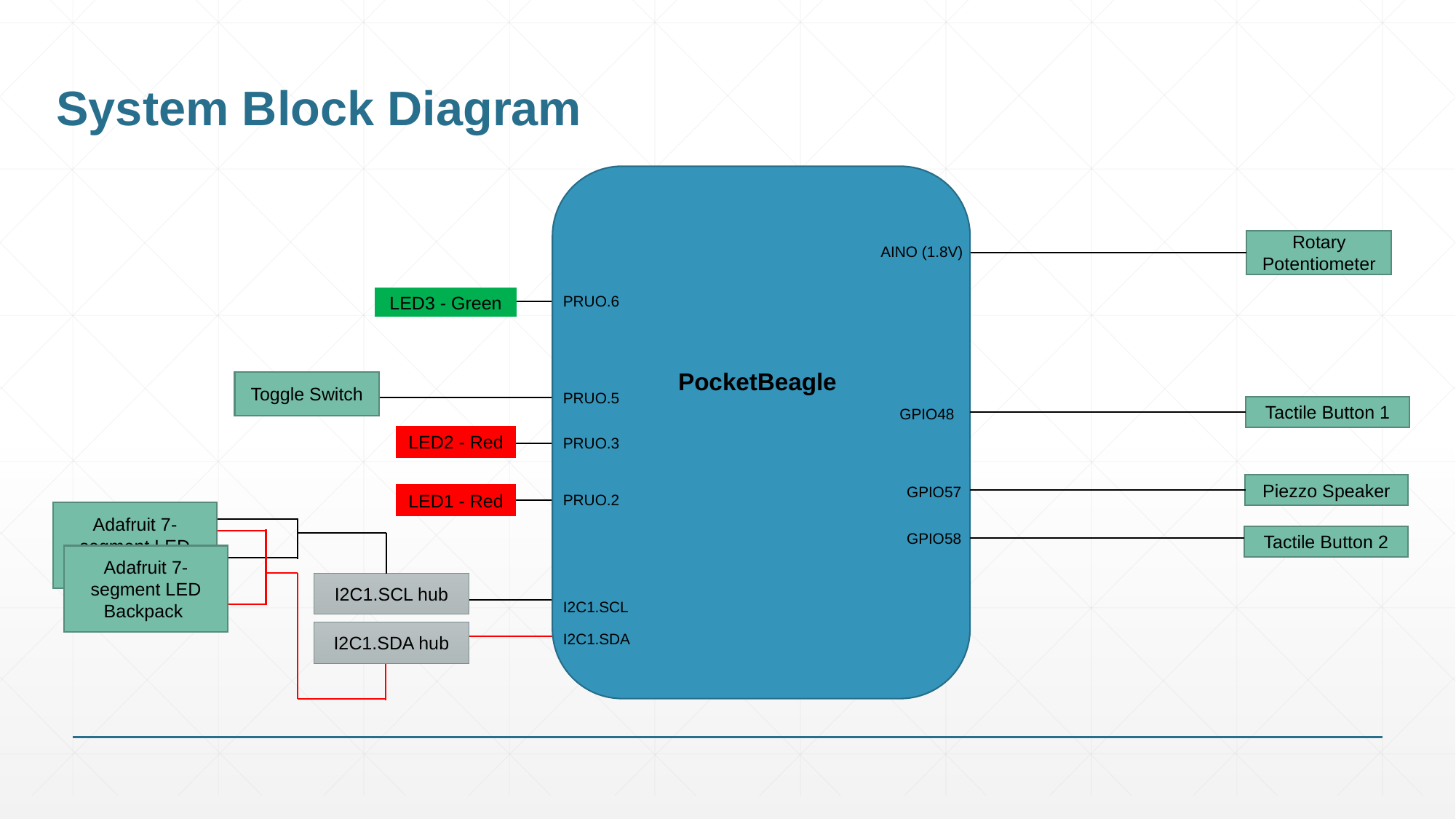

# System Block Diagram

Rotary Potentiometer
AINO (1.8V)
PRUO.6
LED3 - Green
PocketBeagle
Toggle Switch
PRUO.5
Tactile Button 1
GPIO48
LED2 - Red
PRUO.3
Piezzo Speaker
GPIO57
LED1 - Red
PRUO.2
Adafruit 7-segment LED Backpack
GPIO58
Tactile Button 2
Adafruit 7-segment LED Backpack
I2C1.SCL hub
I2C1.SCL
I2C1.SDA hub
I2C1.SDA